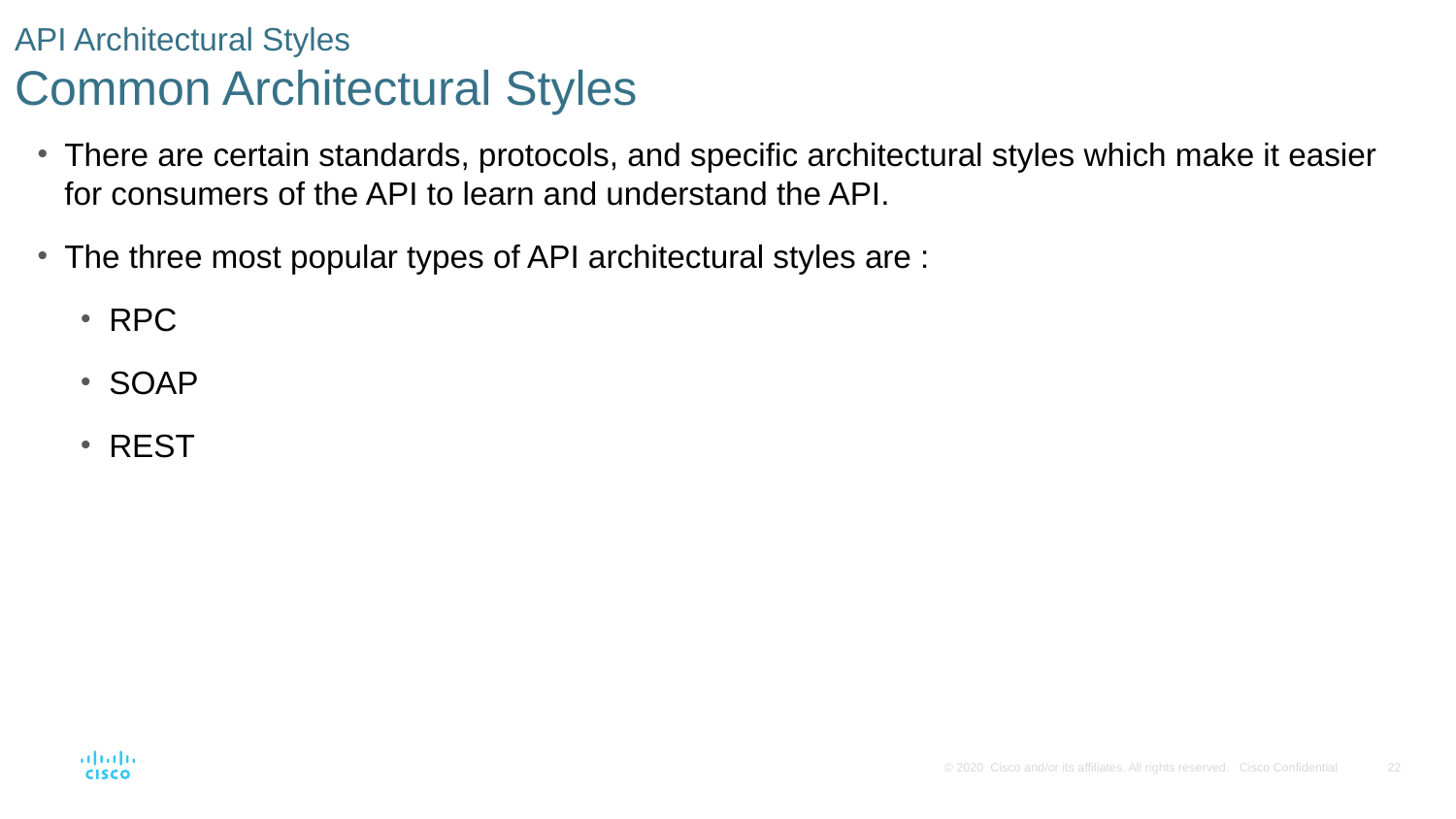

# API Architectural Styles Common Architectural Styles
There are certain standards, protocols, and specific architectural styles which make it easier for consumers of the API to learn and understand the API.
The three most popular types of API architectural styles are :
RPC
SOAP
REST